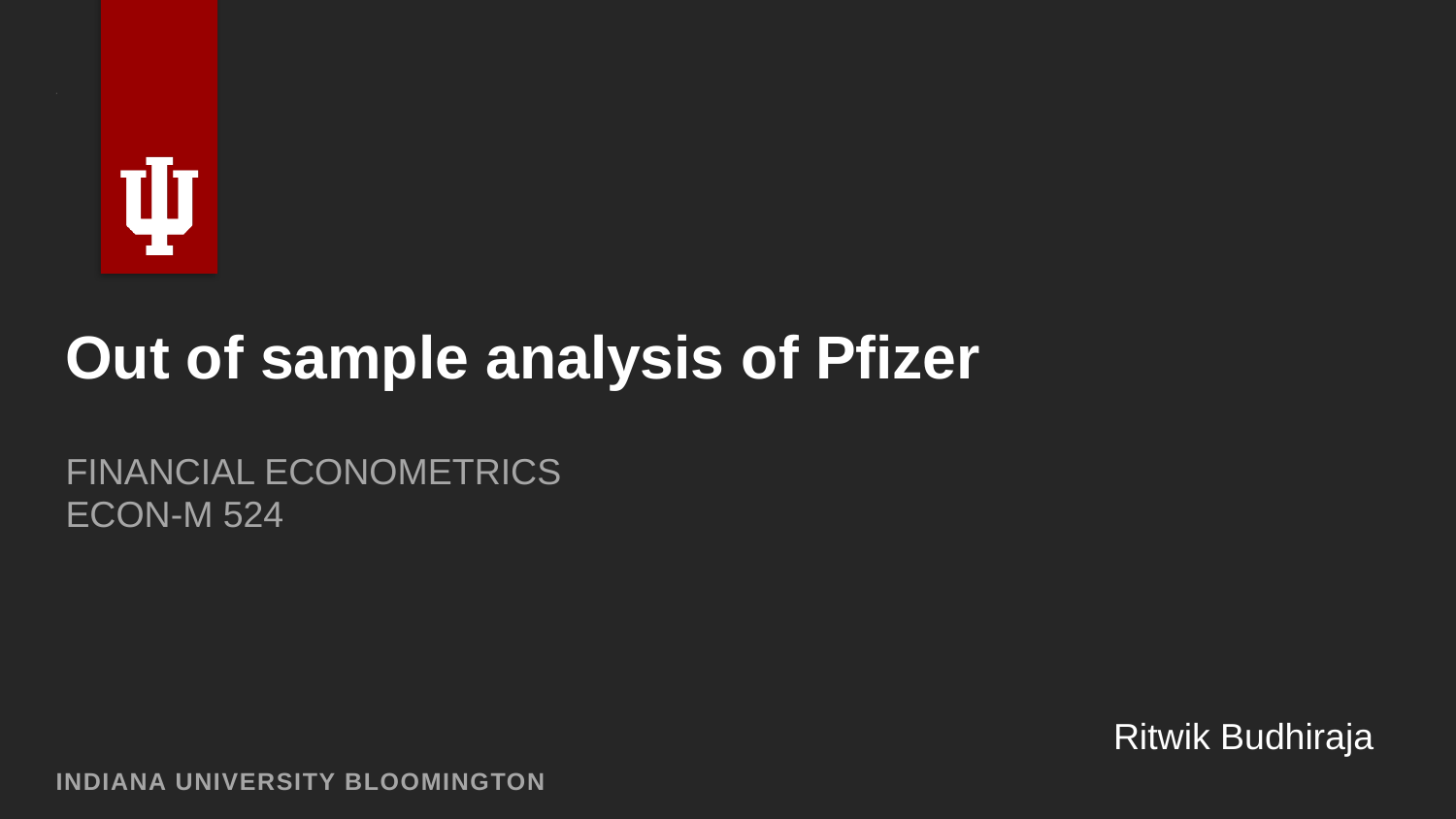

# Out of sample analysis of Pfizer
FINANCIAL ECONOMETRICS
ECON-M 524
Ritwik Budhiraja
INDIANA UNIVERSITY BLOOMINGTON